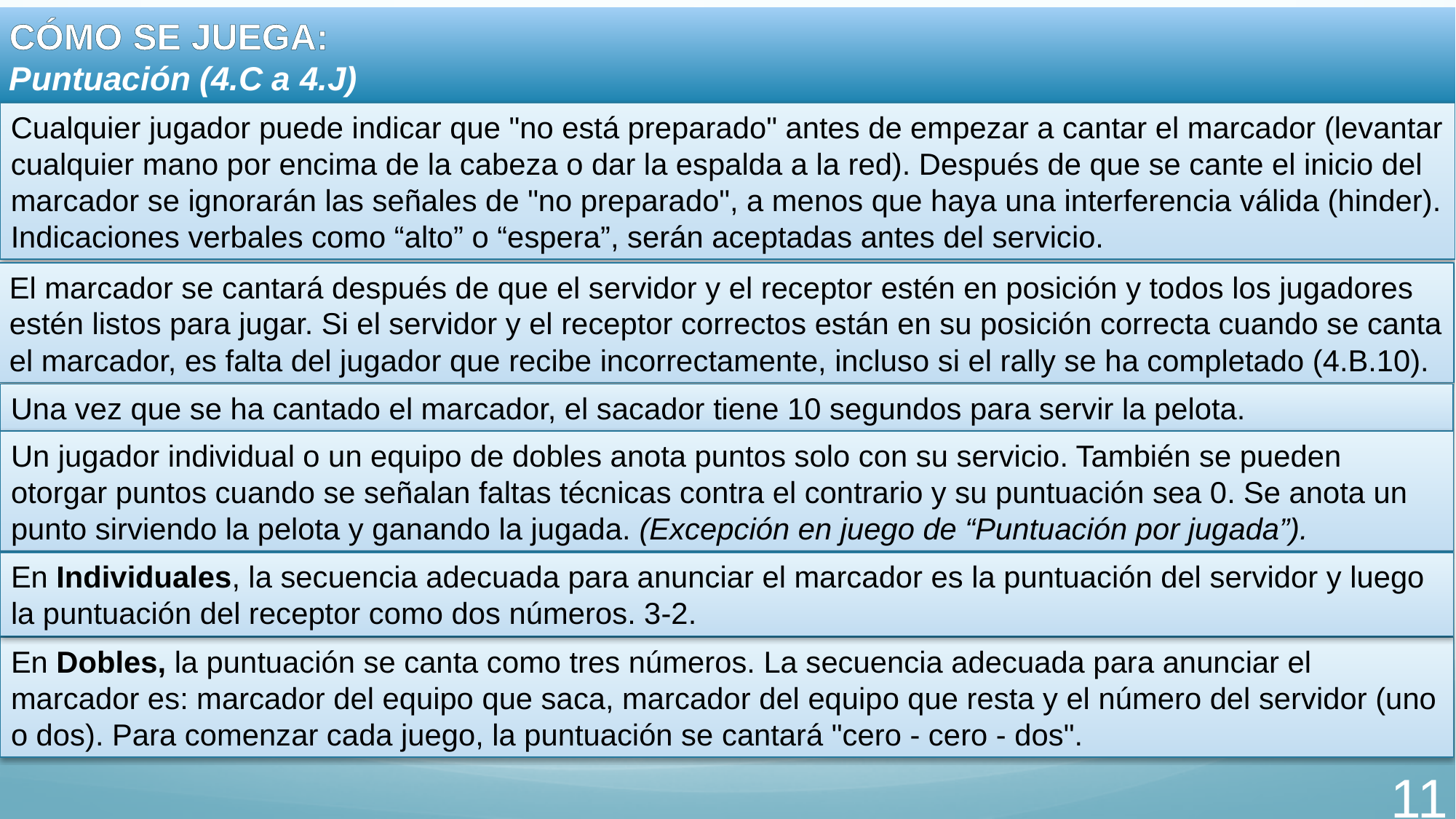

CÓMO SE JUEGA:
Puntuación (4.C a 4.J)
Cualquier jugador puede indicar que "no está preparado" antes de empezar a cantar el marcador (levantar cualquier mano por encima de la cabeza o dar la espalda a la red). Después de que se cante el inicio del marcador se ignorarán las señales de "no preparado", a menos que haya una interferencia válida (hinder). Indicaciones verbales como “alto” o “espera”, serán aceptadas antes del servicio.
El marcador se cantará después de que el servidor y el receptor estén en posición y todos los jugadores estén listos para jugar. Si el servidor y el receptor correctos están en su posición correcta cuando se canta el marcador, es falta del jugador que recibe incorrectamente, incluso si el rally se ha completado (4.B.10).
Una vez que se ha cantado el marcador, el sacador tiene 10 segundos para servir la pelota.
Un jugador individual o un equipo de dobles anota puntos solo con su servicio. También se pueden otorgar puntos cuando se señalan faltas técnicas contra el contrario y su puntuación sea 0. Se anota un punto sirviendo la pelota y ganando la jugada. (Excepción en juego de “Puntuación por jugada”).
En Individuales, la secuencia adecuada para anunciar el marcador es la puntuación del servidor y luego la puntuación del receptor como dos números. 3-2.
En Dobles, la puntuación se canta como tres números. La secuencia adecuada para anunciar el marcador es: marcador del equipo que saca, marcador del equipo que resta y el número del servidor (uno o dos). Para comenzar cada juego, la puntuación se cantará "cero - cero - dos".
11